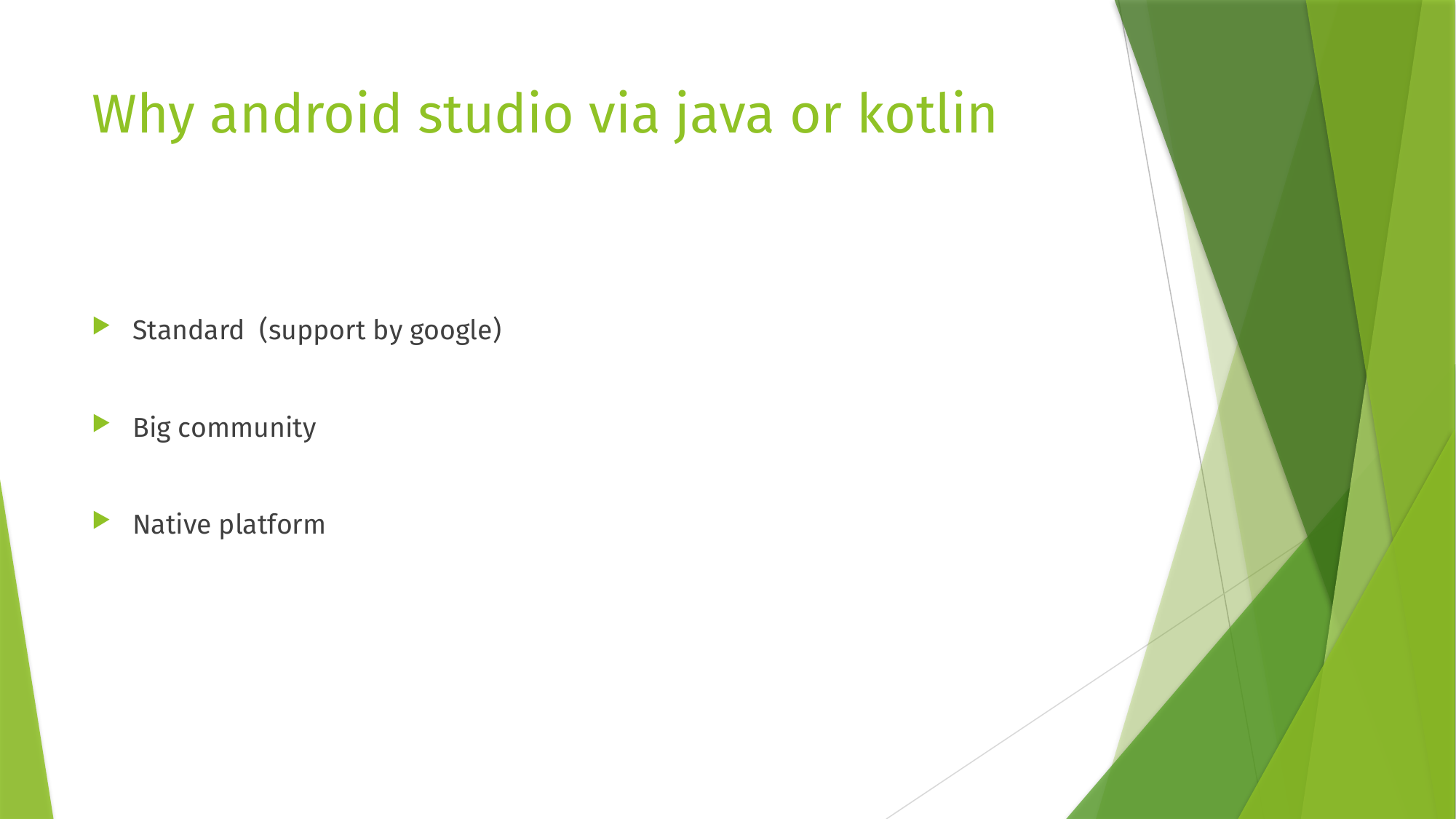

# Why android studio via java or kotlin
Standard  (support by google)
Big community
Native platform